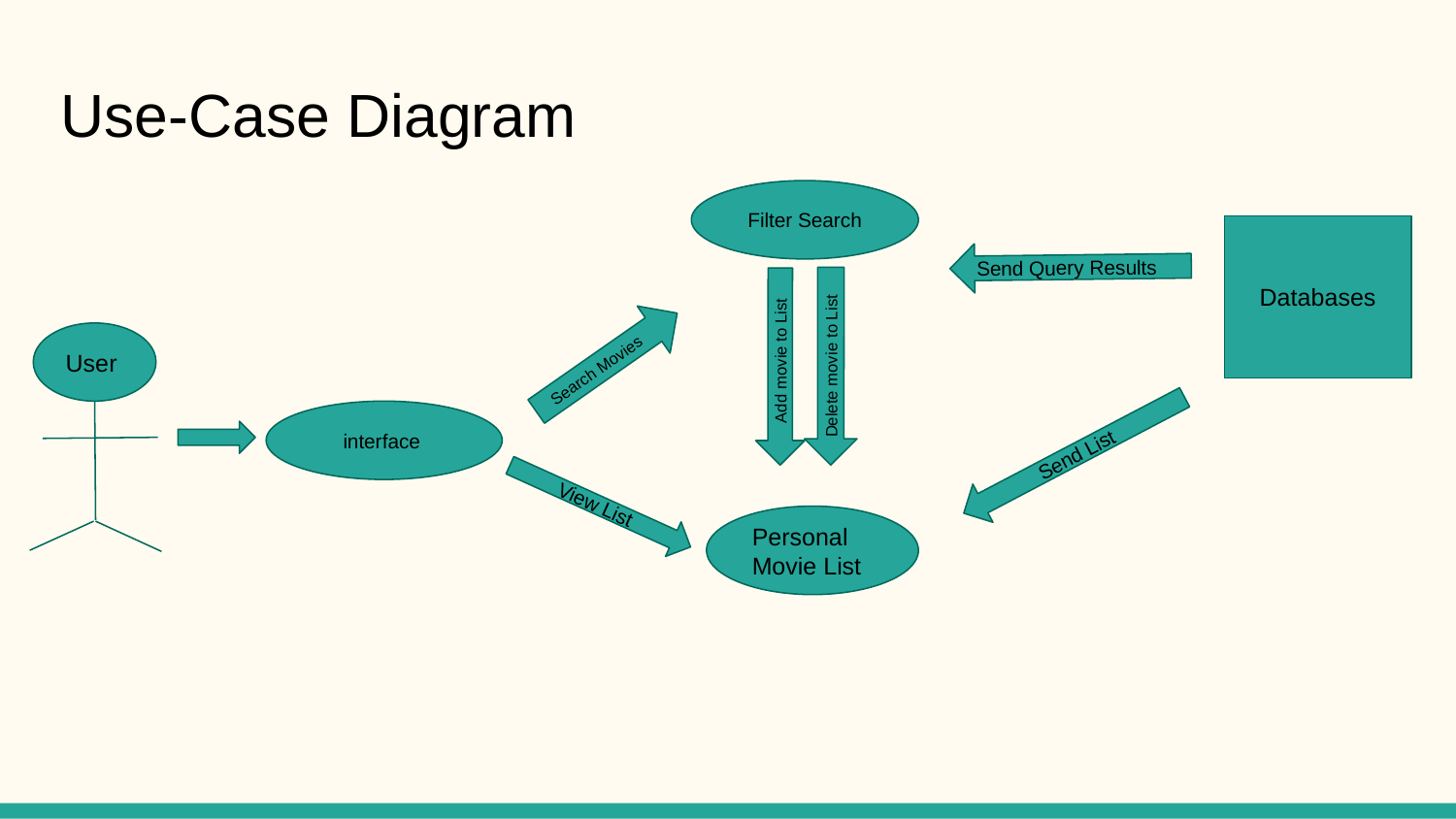

# Use-Case Diagram
Filter Search
   Databases
Send Query Results
User
 Search Movies
Delete movie to List
Add movie to List
     interface

Send List
View List
Personal Movie List